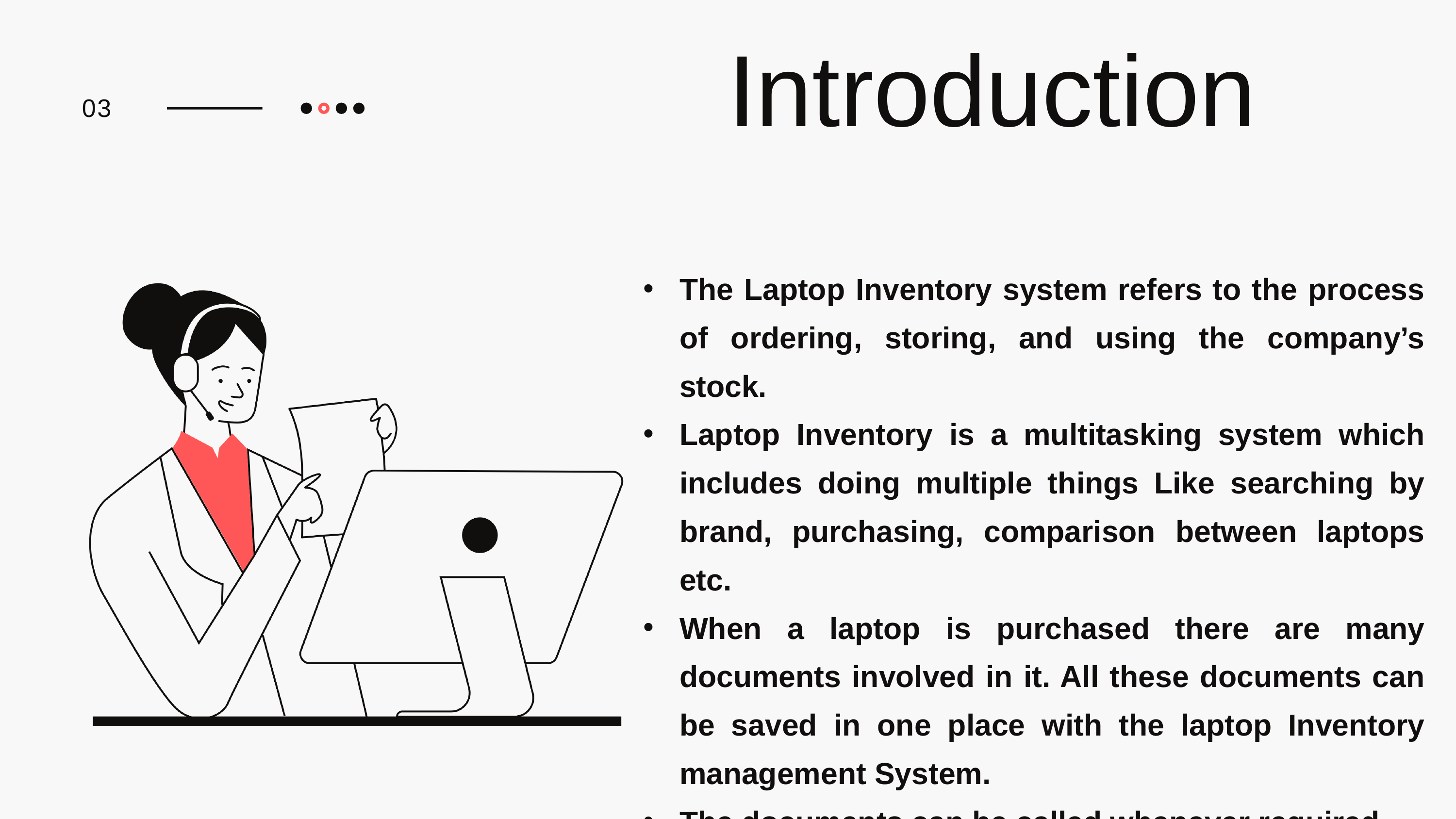

Introduction
03

The Laptop Inventory system refers to the process of ordering, storing, and using the company’s stock.
Laptop Inventory is a multitasking system which includes doing multiple things Like searching by brand, purchasing, comparison between laptops etc.
When a laptop is purchased there are many documents involved in it. All these documents can be saved in one place with the laptop Inventory management System.
The documents can be called whenever required.